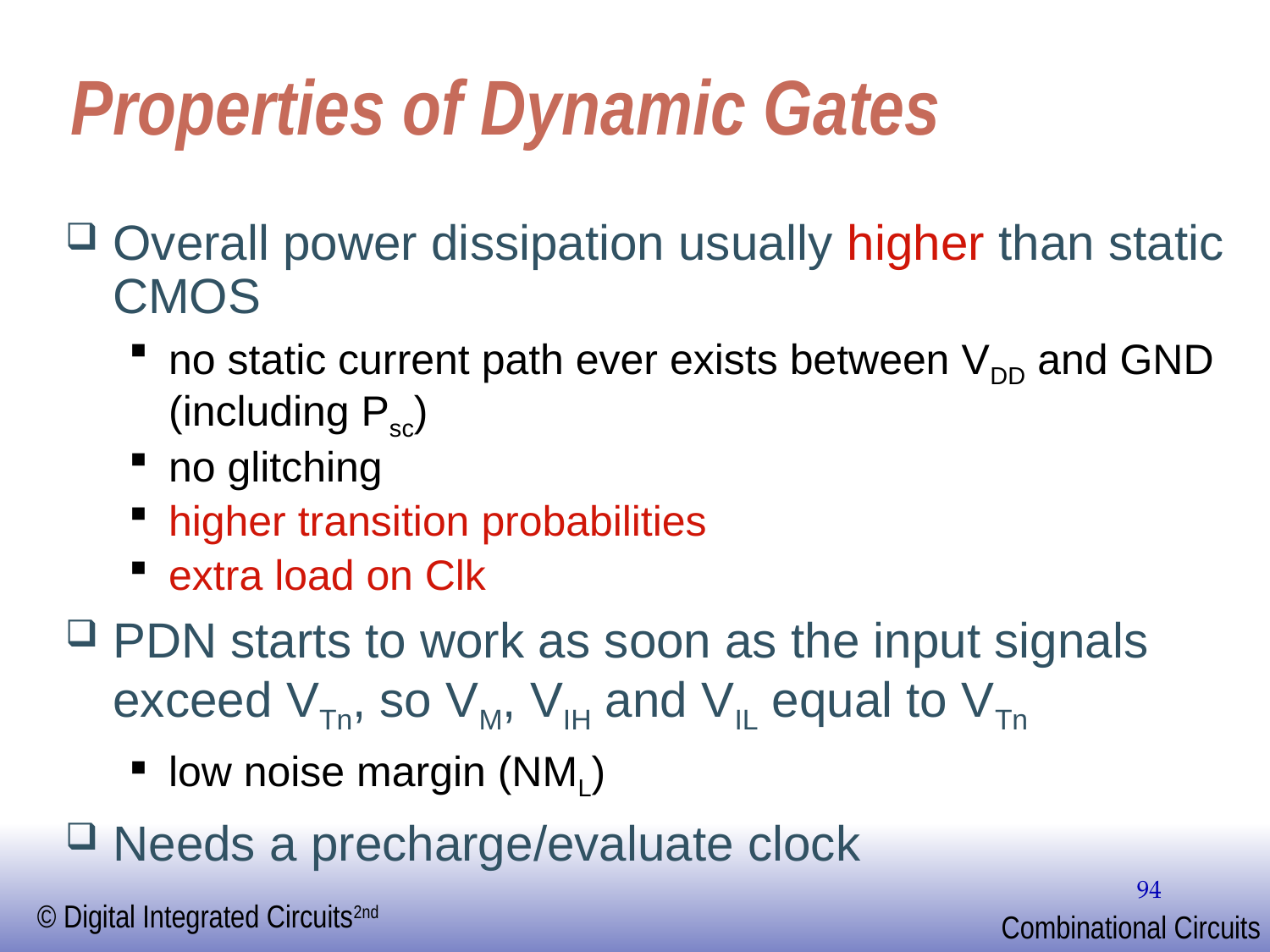

# Properties of Dynamic Gates
Overall power dissipation usually higher than static CMOS
no static current path ever exists between VDD and GND (including Psc)
no glitching
higher transition probabilities
extra load on Clk
PDN starts to work as soon as the input signals exceed VTn, so VM, VIH and VIL equal to VTn
low noise margin (NML)
Needs a precharge/evaluate clock
94